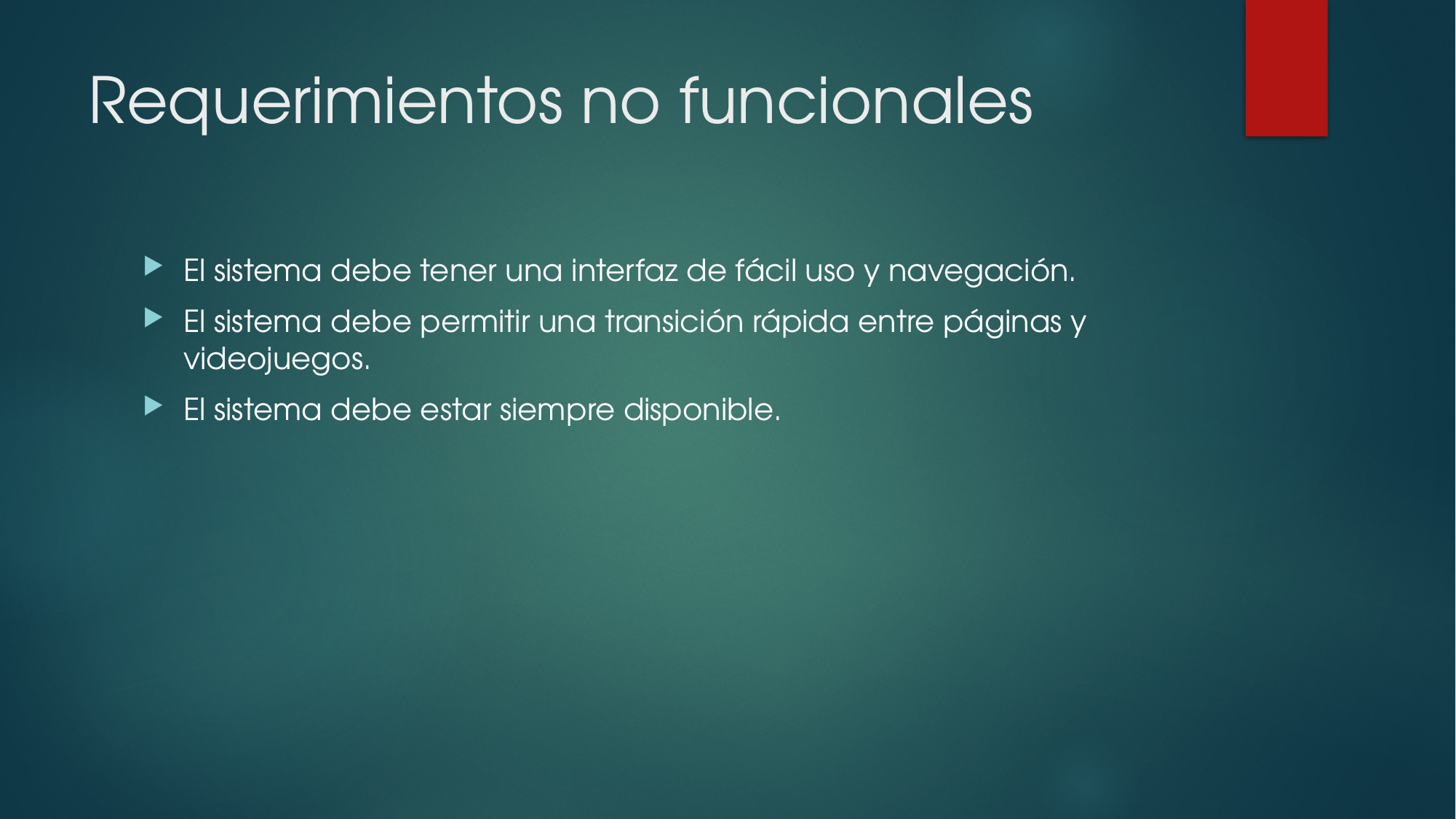

# Requerimientos no funcionales
El sistema debe tener una interfaz de fácil uso y navegación.
El sistema debe permitir una transición rápida entre páginas y videojuegos.
El sistema debe estar siempre disponible.